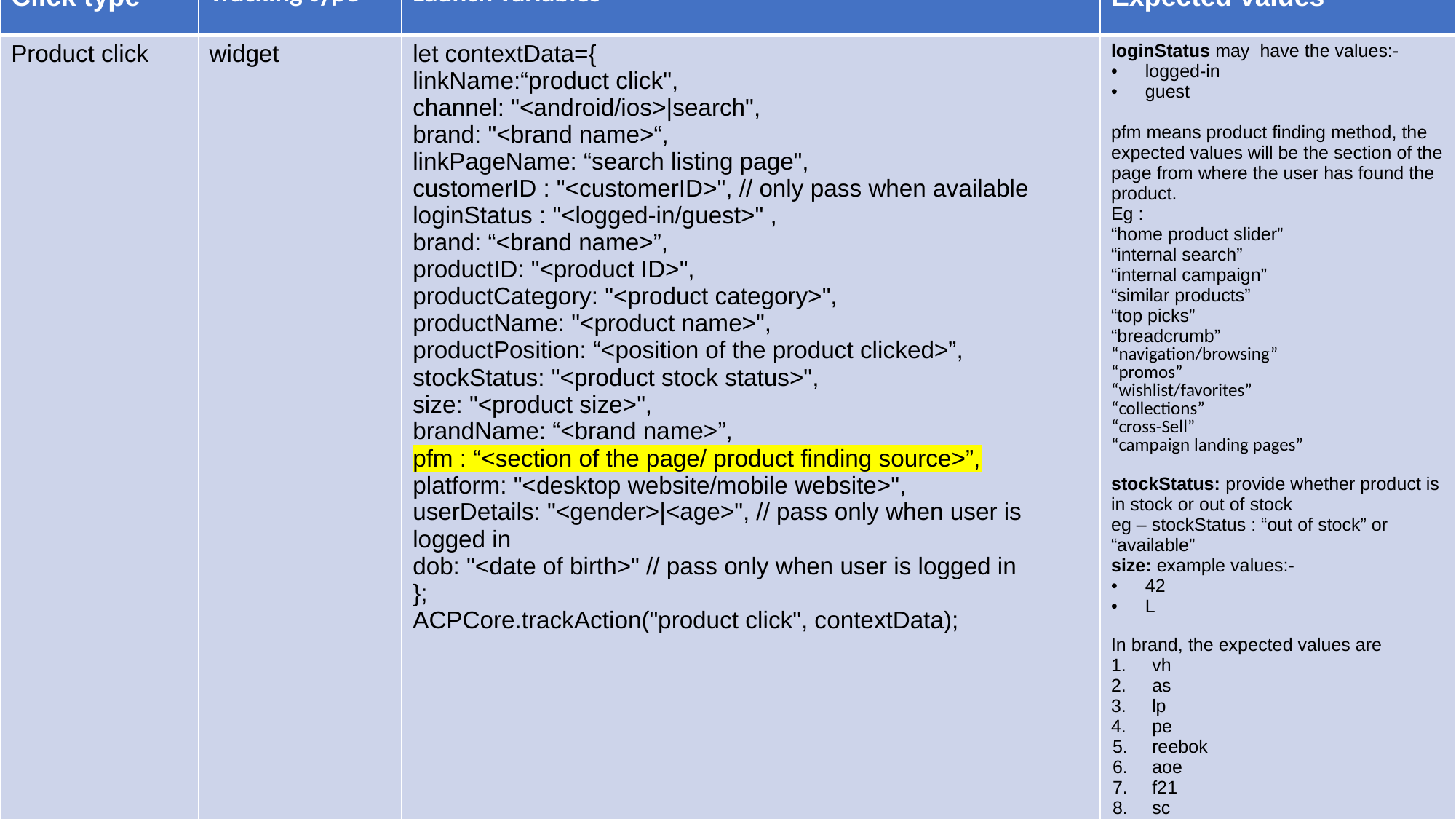

| Click type | Tracking type | Launch variables | Expected values |
| --- | --- | --- | --- |
| Product click | widget | let contextData={ linkName:“product click", channel: "<android/ios>|search", brand: "<brand name>“, linkPageName: “search listing page", customerID : "<customerID>", // only pass when available loginStatus : "<logged-in/guest>" , brand: “<brand name>”, productID: "<product ID>", productCategory: "<product category>", productName: "<product name>", productPosition: “<position of the product clicked>”, stockStatus: "<product stock status>", size: "<product size>", brandName: “<brand name>”, pfm : “<section of the page/ product finding source>”, platform: "<desktop website/mobile website>", userDetails: "<gender>|<age>", // pass only when user is logged in dob: "<date of birth>" // pass only when user is logged in }; ACPCore.trackAction("product click", contextData); | loginStatus may have the values:- logged-in guest pfm means product finding method, the expected values will be the section of the page from where the user has found the product. Eg : “home product slider” “internal search” “internal campaign” “similar products” “top picks” “breadcrumb” “navigation/browsing” “promos” “wishlist/favorites” “collections” “cross-Sell” “campaign landing pages” stockStatus: provide whether product is in stock or out of stock eg – stockStatus : “out of stock” or “available” size: example values:- 42 L In brand, the expected values are vh as lp pe reebok aoe f21 sc |